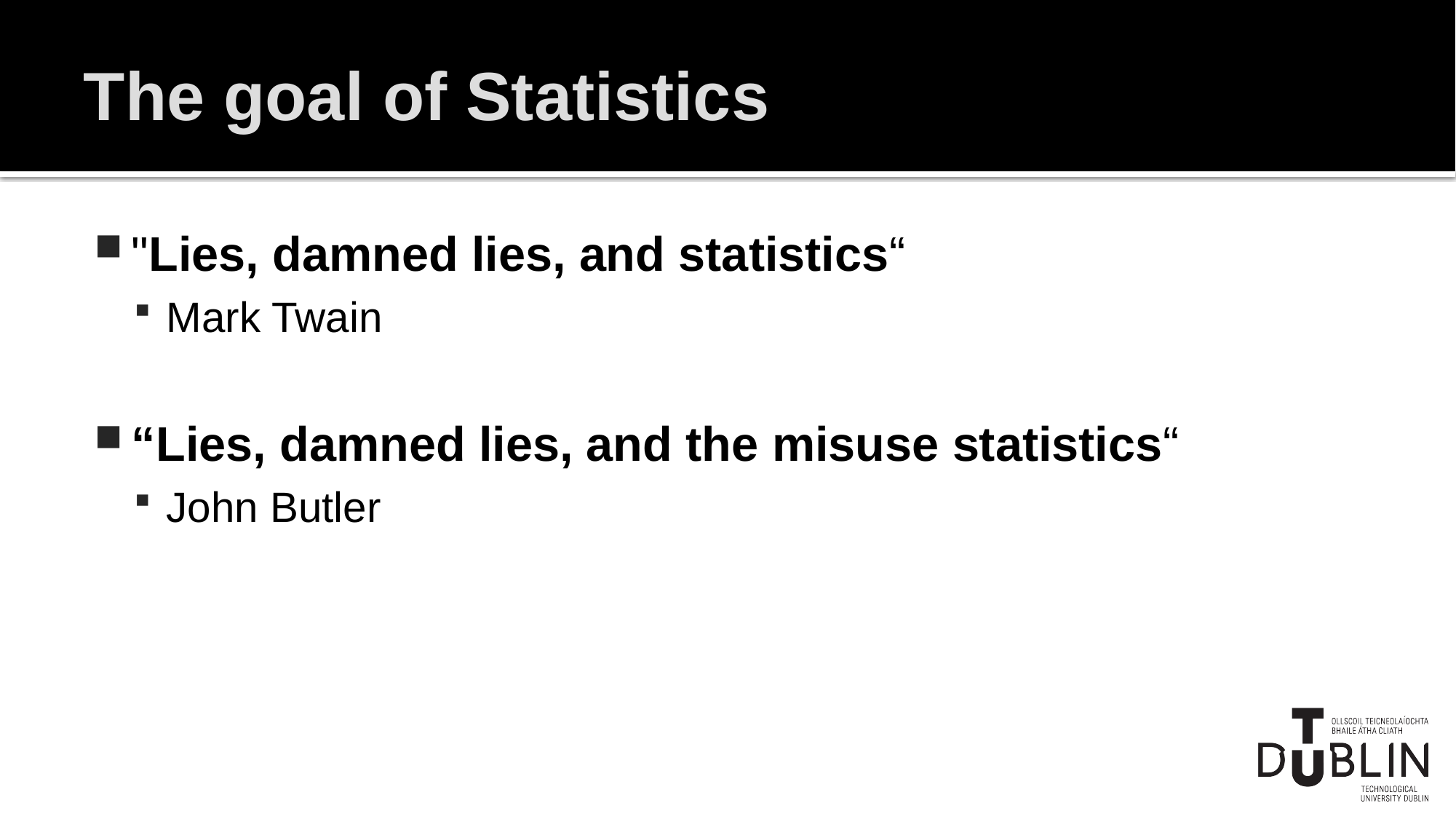

# The goal of Statistics
"Lies, damned lies, and statistics“
Mark Twain

“Lies, damned lies, and the misuse statistics“
John Butler